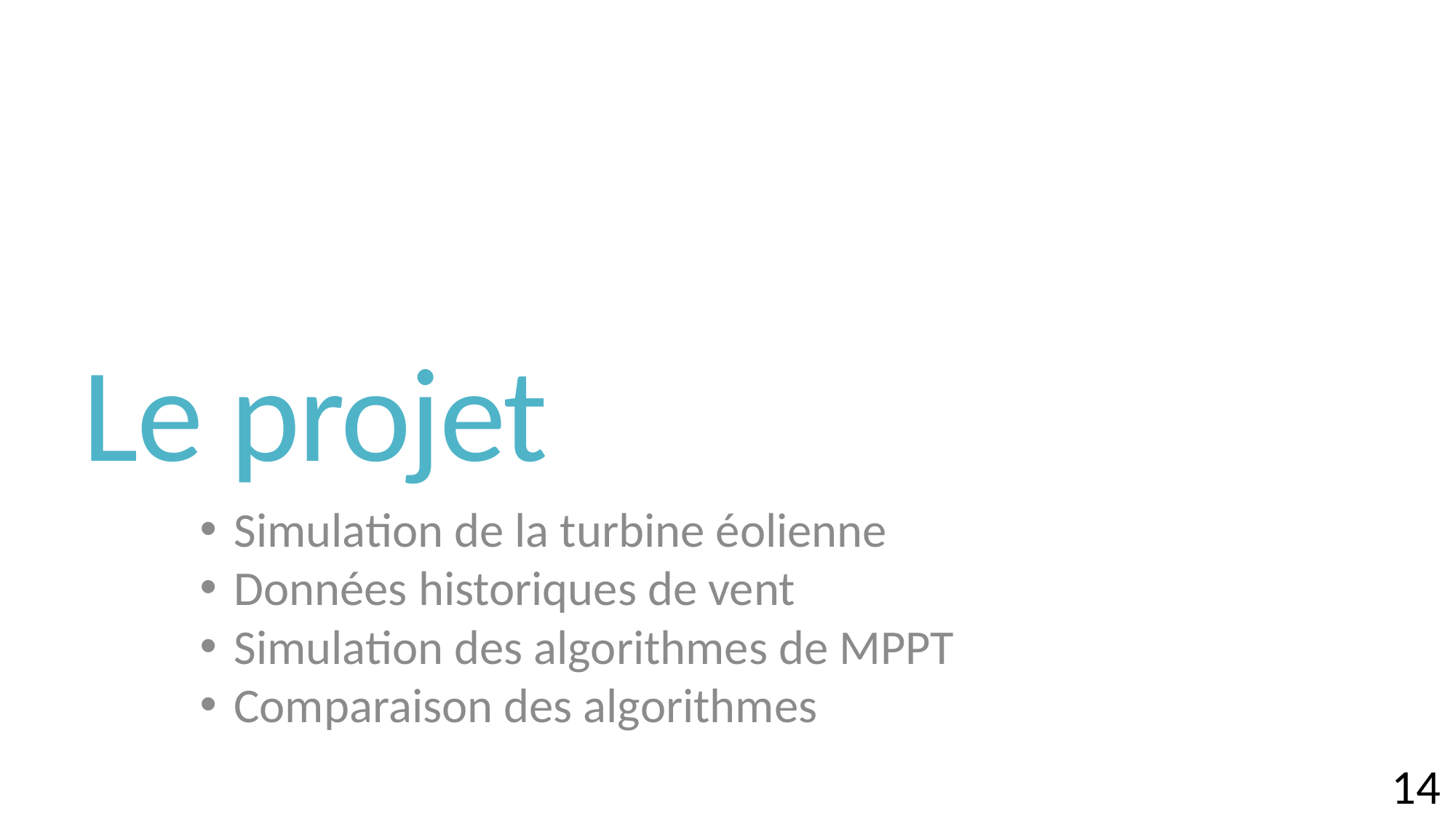

# Le projet
Simulation de la turbine éolienne
Données historiques de vent
Simulation des algorithmes de MPPT
Comparaison des algorithmes
14